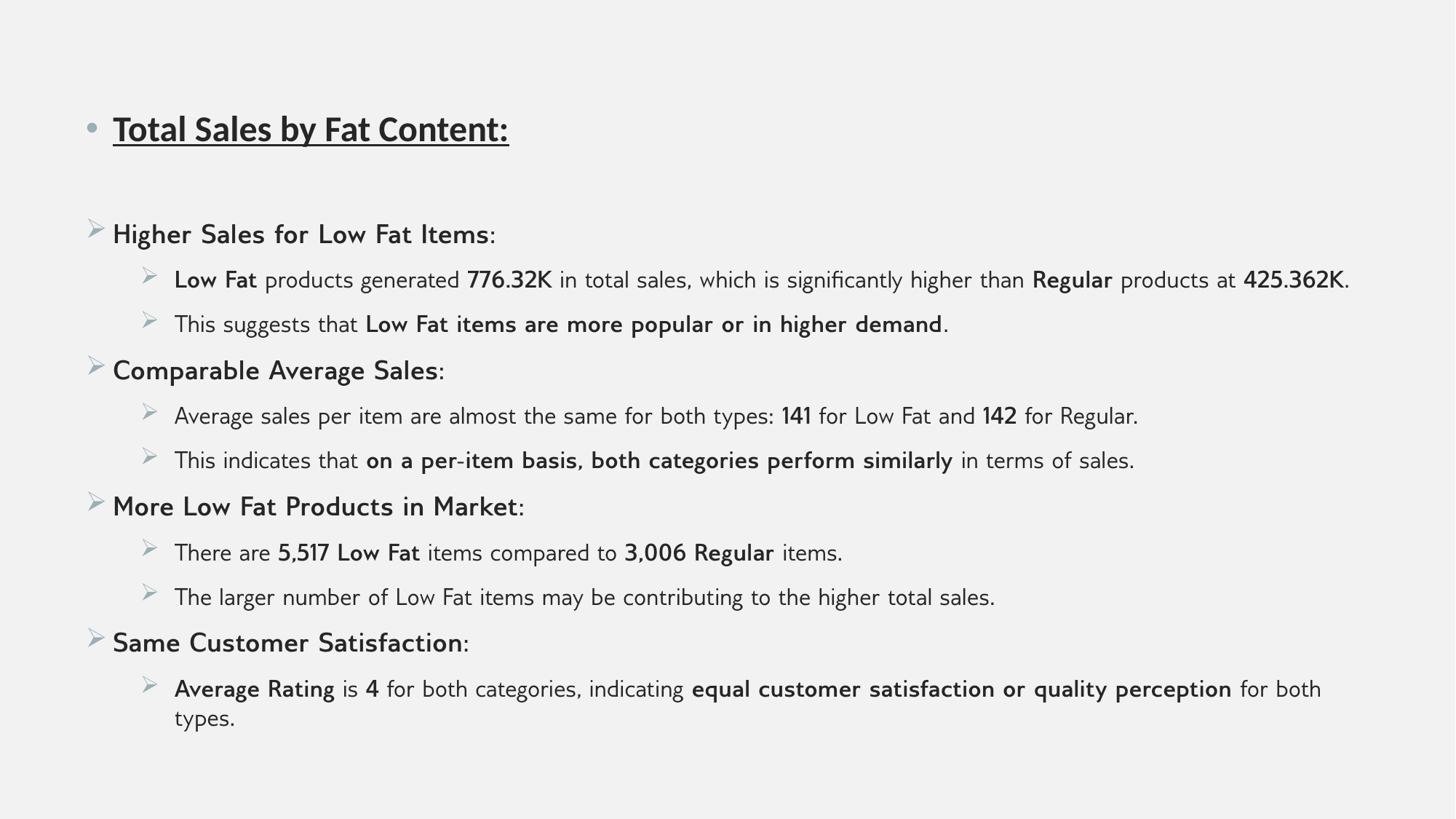

Total Sales by Fat Content:

Higher Sales for Low Fat Items:
Low Fat products generated 776.32K in total sales, which is significantly higher than Regular products at 425.362K.
This suggests that Low Fat items are more popular or in higher demand.
Comparable Average Sales:
Average sales per item are almost the same for both types: 141 for Low Fat and 142 for Regular.
This indicates that on a per-item basis, both categories perform similarly in terms of sales.
More Low Fat Products in Market:
There are 5,517 Low Fat items compared to 3,006 Regular items.
The larger number of Low Fat items may be contributing to the higher total sales.
Same Customer Satisfaction:
Average Rating is 4 for both categories, indicating equal customer satisfaction or quality perception for both types.